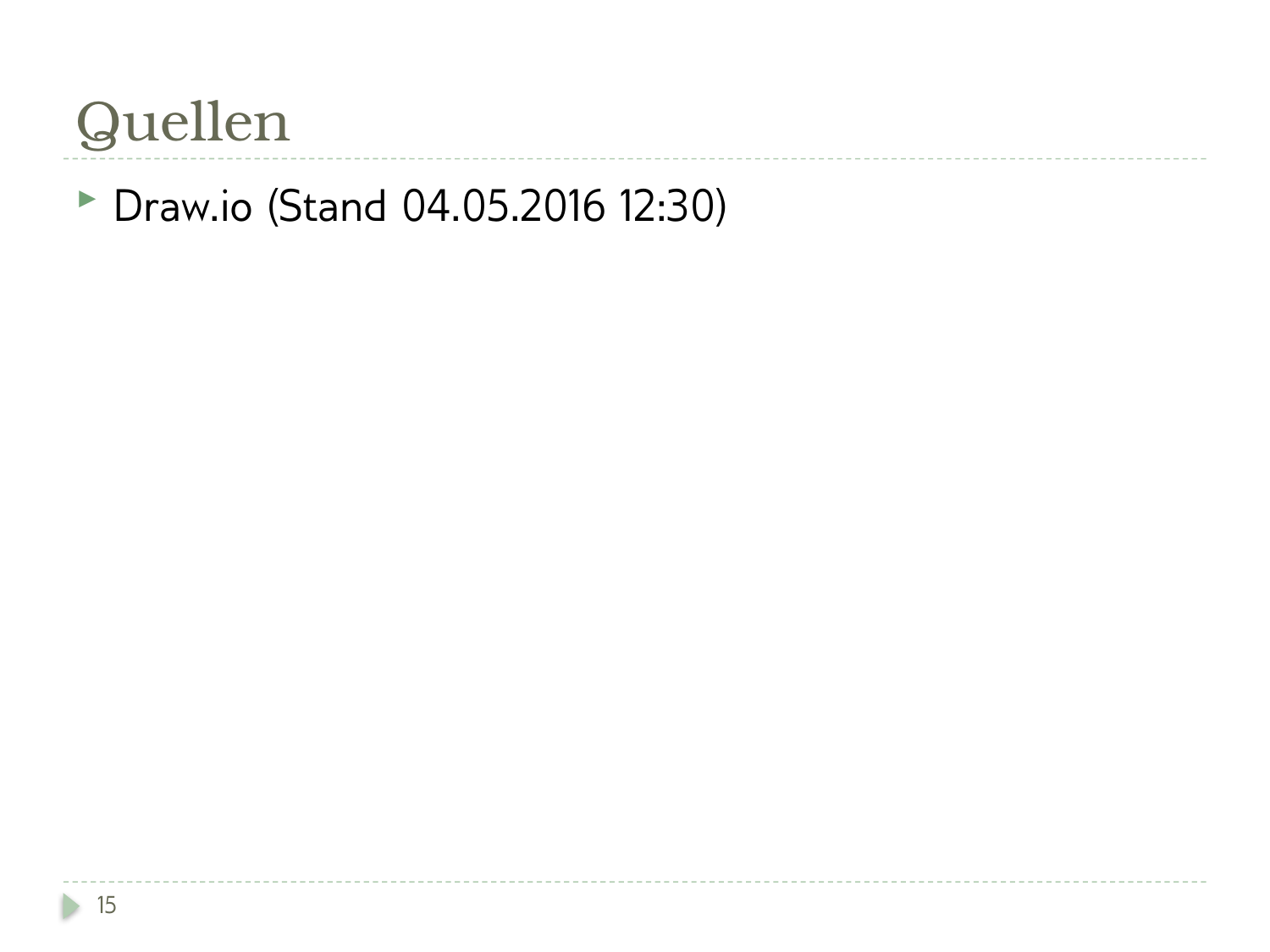

# Quellen
Draw.io (Stand 04.05.2016 12:30)

15